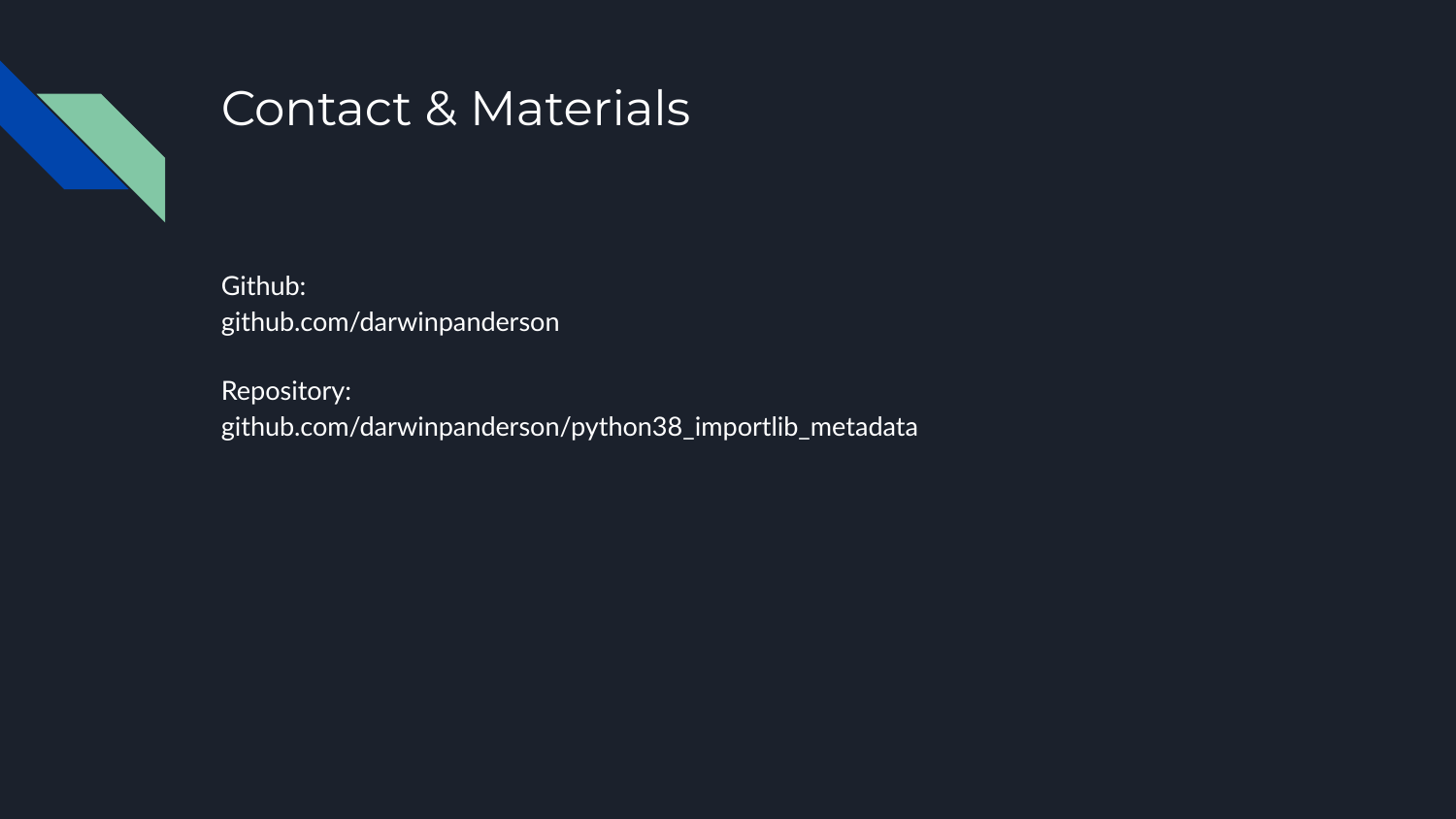

# Contact & Materials
Github:
github.com/darwinpanderson
Repository:
github.com/darwinpanderson/python38_importlib_metadata